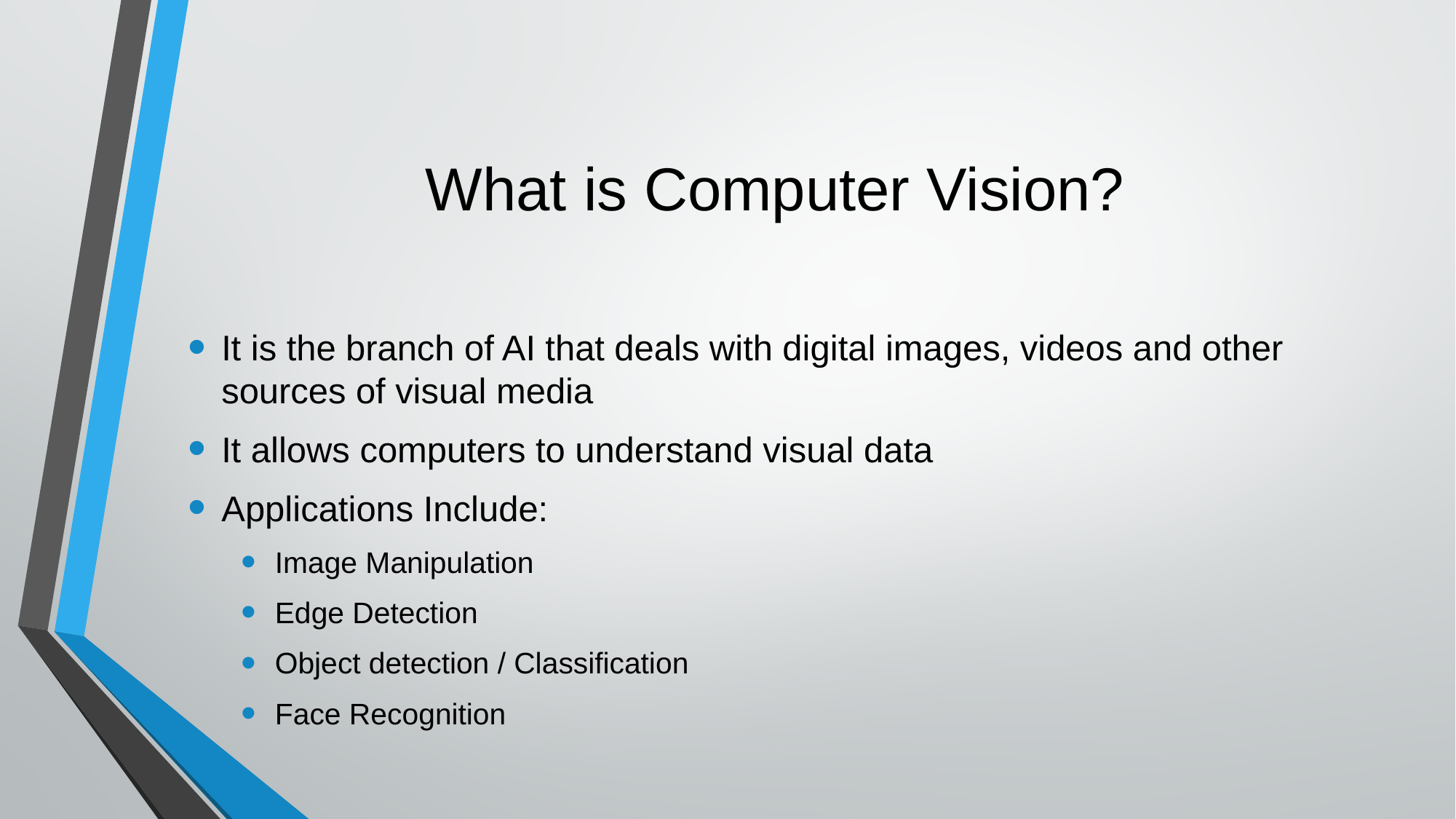

# What is Computer Vision?
It is the branch of AI that deals with digital images, videos and other sources of visual media
It allows computers to understand visual data
Applications Include:
Image Manipulation
Edge Detection
Object detection / Classification
Face Recognition